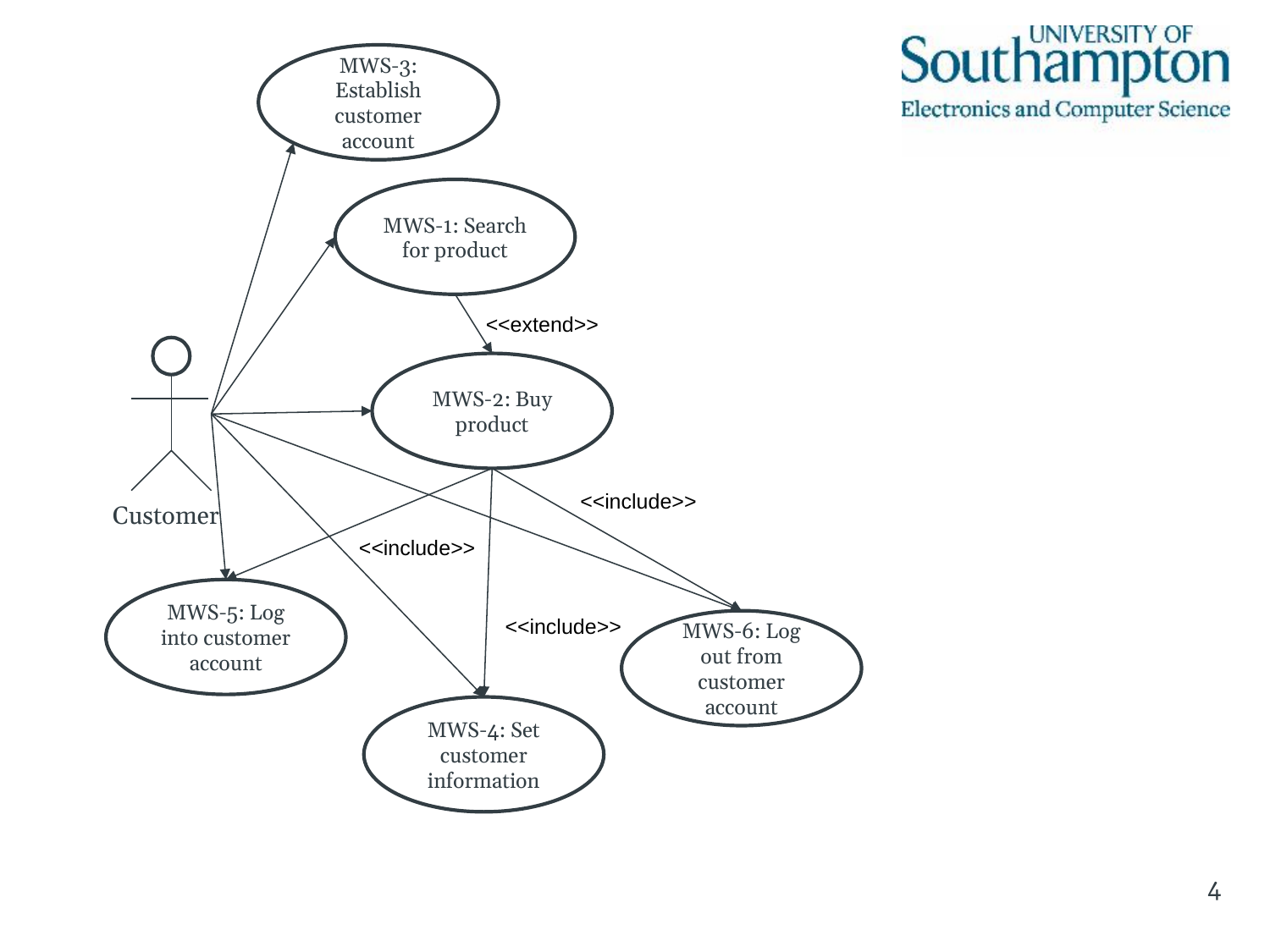

MWS-3: Establish customer account
MWS-1: Search for product
<<extend>>

MWS-2: Buy product
<<include>>
Customer
<<include>>
MWS-5: Log into customer account
<<include>>
MWS-6: Log out from customer account
MWS-4: Set customer information
4